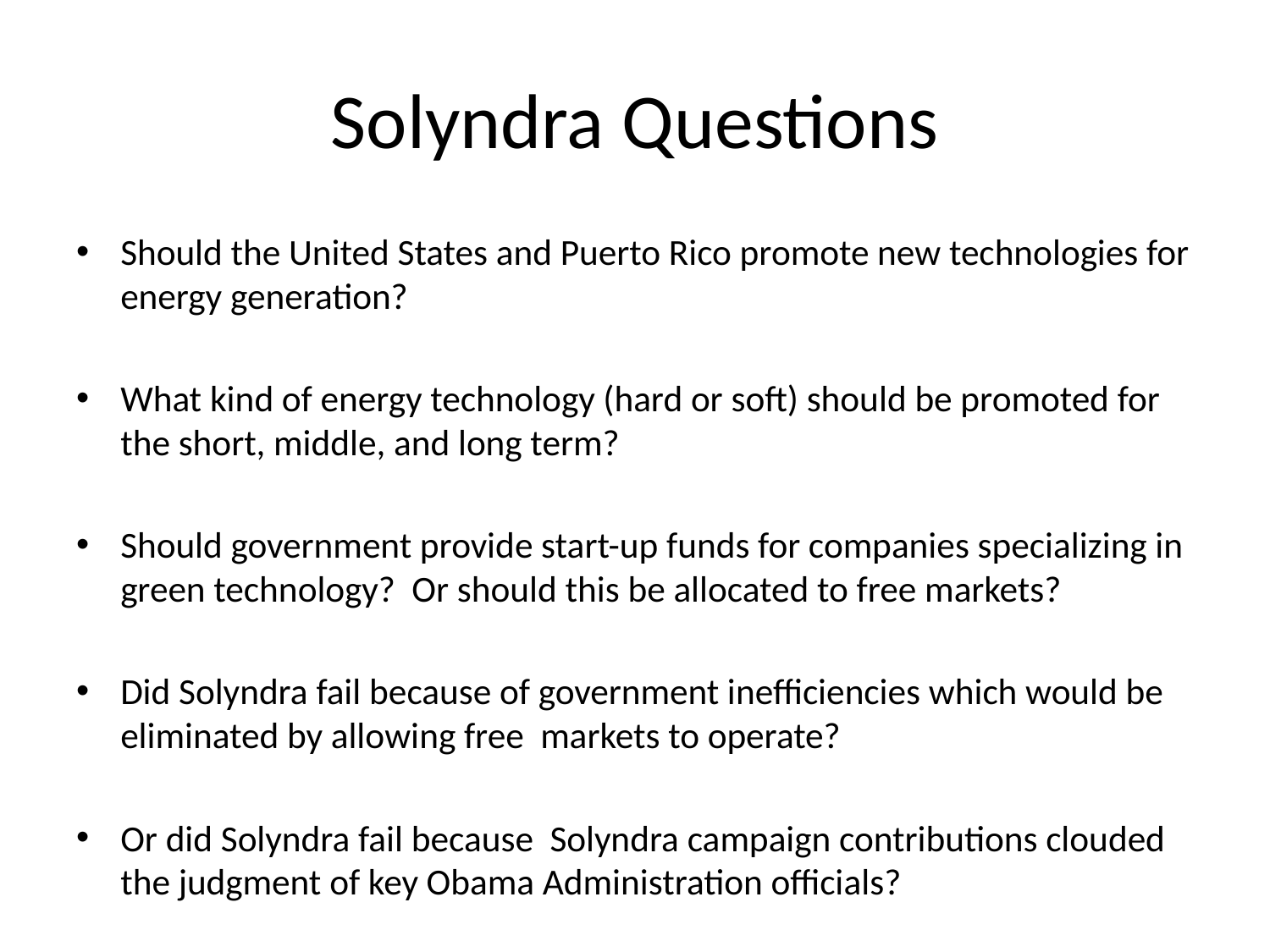

# Solyndra Questions
Should the United States and Puerto Rico promote new technologies for energy generation?

What kind of energy technology (hard or soft) should be promoted for the short, middle, and long term?

Should government provide start-up funds for companies specializing in green technology?  Or should this be allocated to free markets?

Did Solyndra fail because of government inefficiencies which would be eliminated by allowing free  markets to operate?

Or did Solyndra fail because  Solyndra campaign contributions clouded the judgment of key Obama Administration officials?